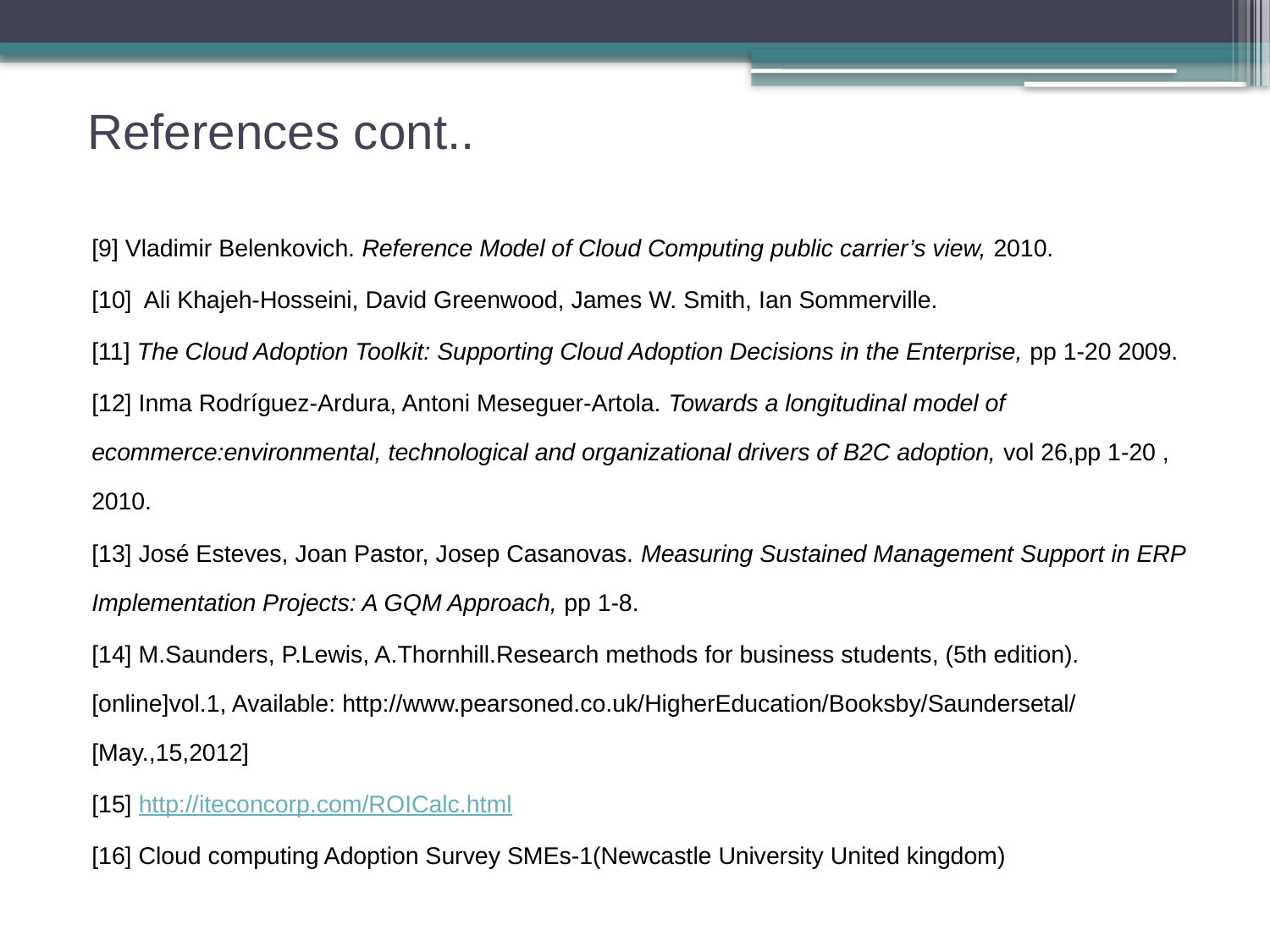

# References cont..
[9] Vladimir Belenkovich. Reference Model of Cloud Computing public carrier’s view, 2010.
[10]  Ali Khajeh-Hosseini, David Greenwood, James W. Smith, Ian Sommerville.
[11] The Cloud Adoption Toolkit: Supporting Cloud Adoption Decisions in the Enterprise, pp 1-20 2009.
[12] Inma Rodríguez-Ardura, Antoni Meseguer-Artola. Towards a longitudinal model of ecommerce:environmental, technological and organizational drivers of B2C adoption, vol 26,pp 1-20 , 2010.
[13] José Esteves, Joan Pastor, Josep Casanovas. Measuring Sustained Management Support in ERP Implementation Projects: A GQM Approach, pp 1-8.
[14] M.Saunders, P.Lewis, A.Thornhill.Research methods for business students, (5th edition).[online]vol.1, Available: http://www.pearsoned.co.uk/HigherEducation/Booksby/Saundersetal/ [May.,15,2012]
[15] http://iteconcorp.com/ROICalc.html
[16] Cloud computing Adoption Survey SMEs-1(Newcastle University United kingdom)